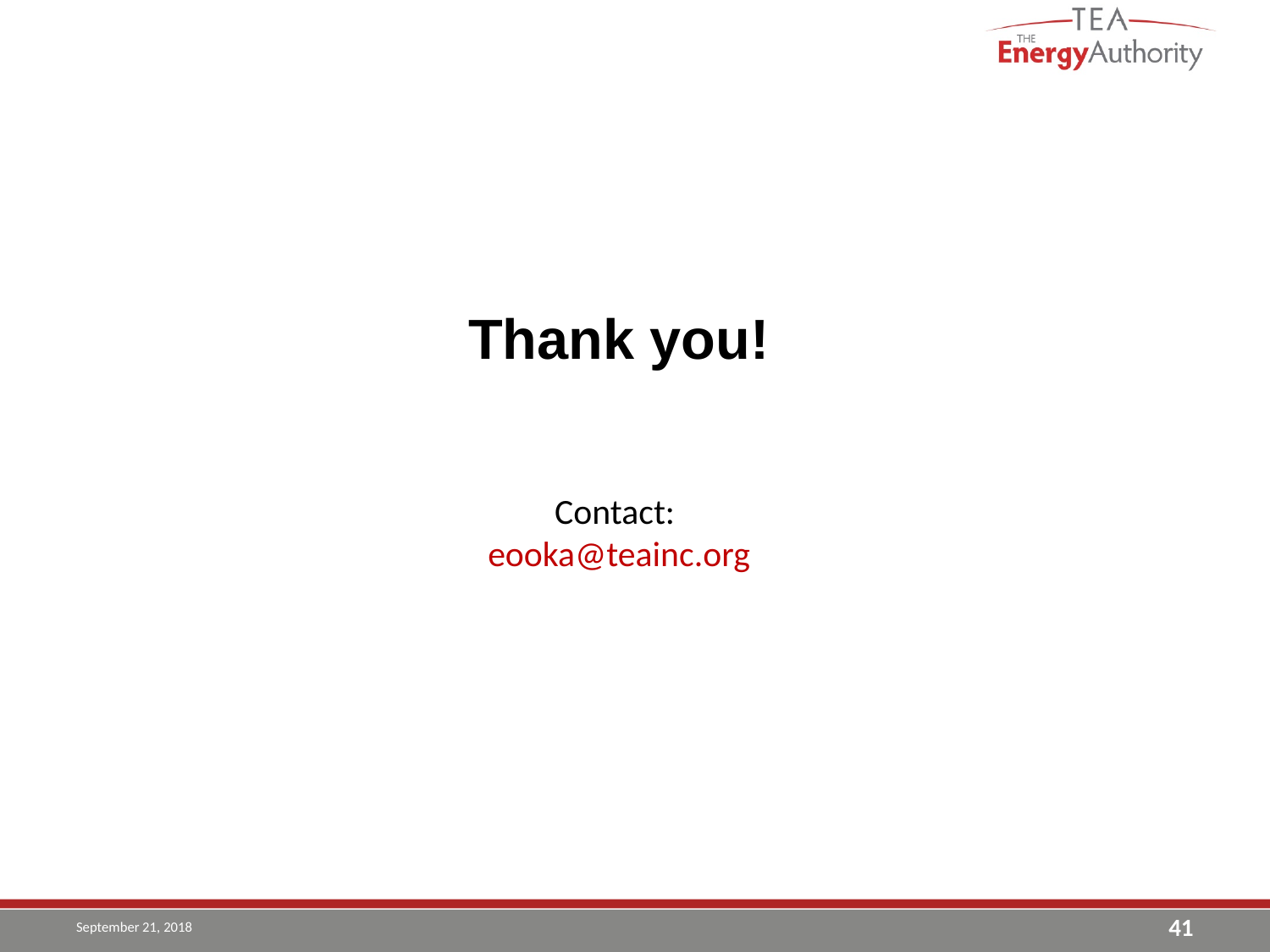

Thank you!

Contact:
eooka@teainc.org

September 21, 2018
41